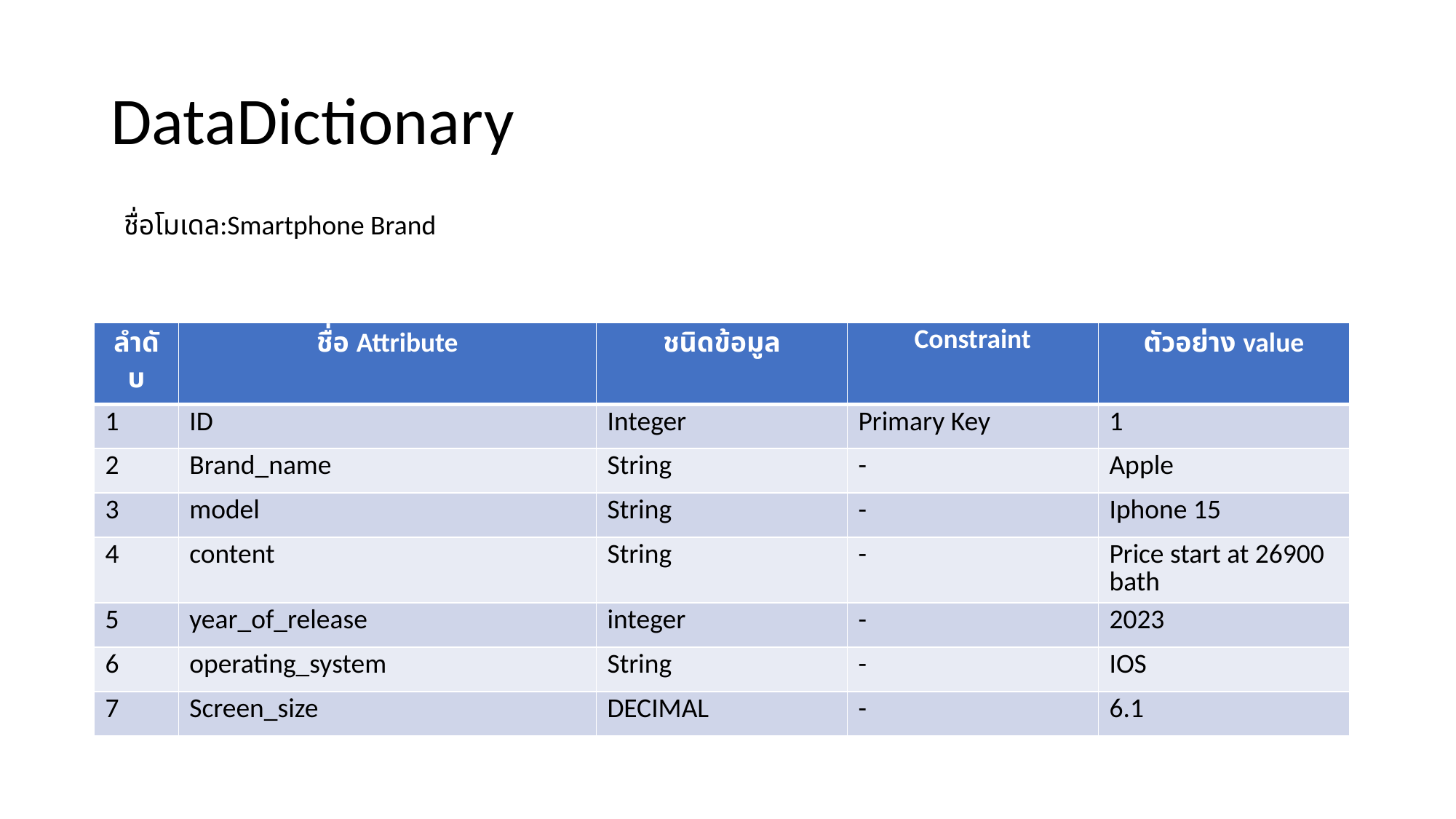

# DataDictionary
ชื่อโมเดล:Smartphone Brand
| ลำดับ | ชื่อ Attribute | ชนิดข้อมูล | Constraint | ตัวอย่าง value |
| --- | --- | --- | --- | --- |
| 1 | ID | Integer | Primary Key | 1 |
| 2 | Brand\_name | String | - | Apple |
| 3 | model | String | - | Iphone 15 |
| 4 | content | String | - | Price start at 26900 bath |
| 5 | year\_of\_release | integer | - | 2023 |
| 6 | operating\_system | String | - | IOS |
| 7 | Screen\_size | DECIMAL | - | 6.1 |